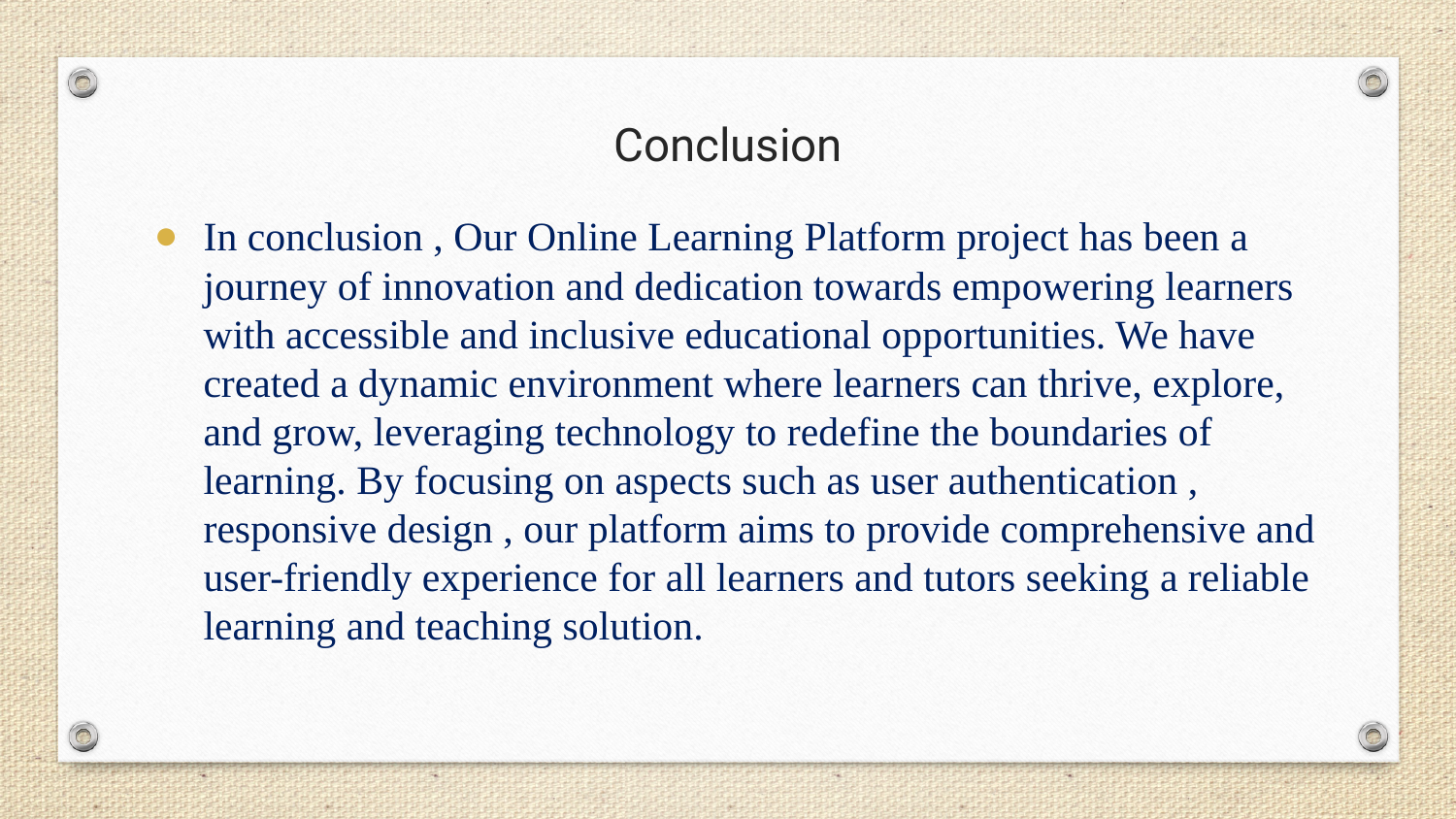

# Conclusion

In conclusion , Our Online Learning Platform project has been a journey of innovation and dedication towards empowering learners with accessible and inclusive educational opportunities. We have created a dynamic environment where learners can thrive, explore, and grow, leveraging technology to redefine the boundaries of learning. By focusing on aspects such as user authentication , responsive design , our platform aims to provide comprehensive and user-friendly experience for all learners and tutors seeking a reliable learning and teaching solution.